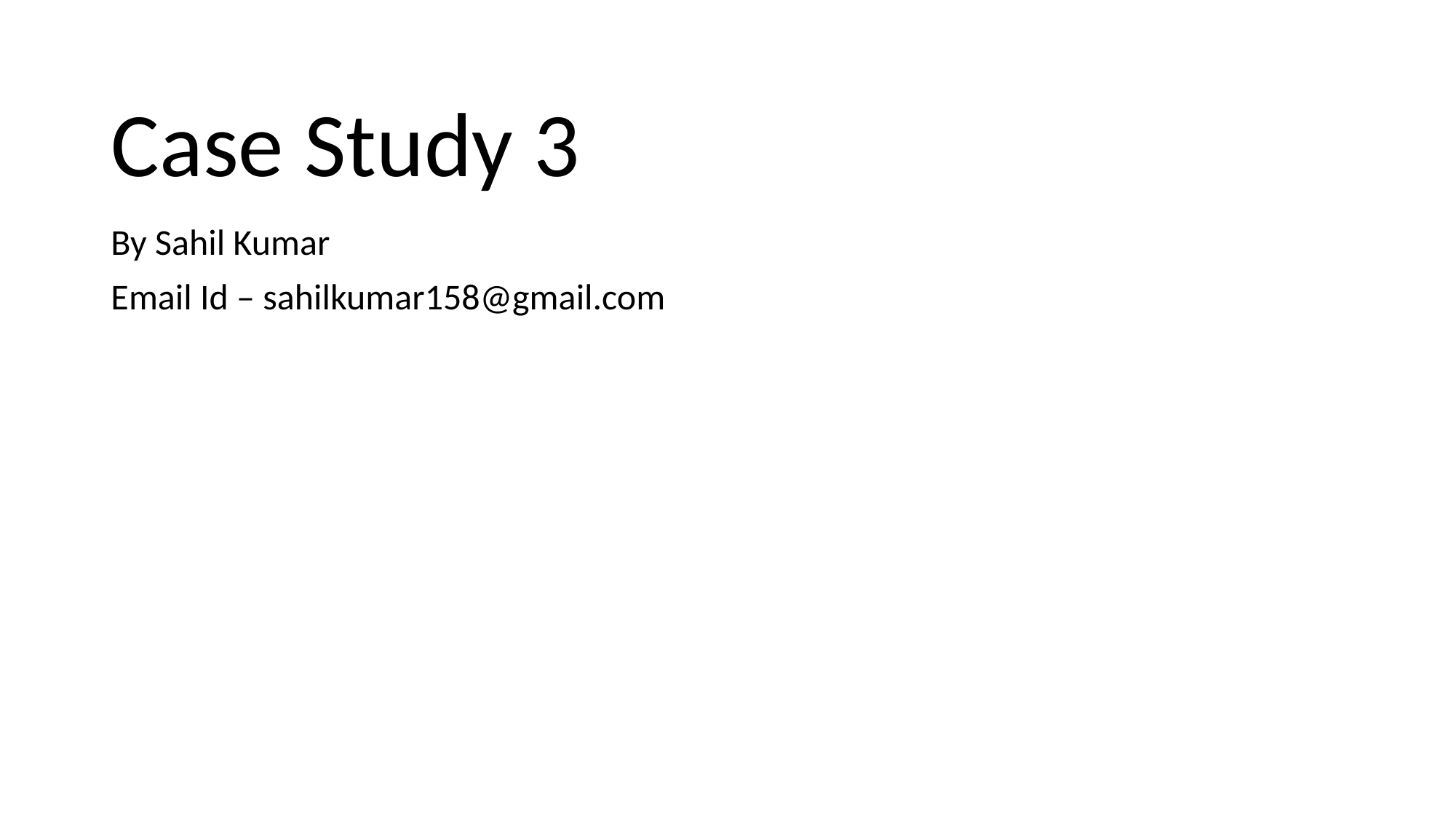

Case Study 3
By Sahil Kumar
Email Id – sahilkumar158@gmail.com